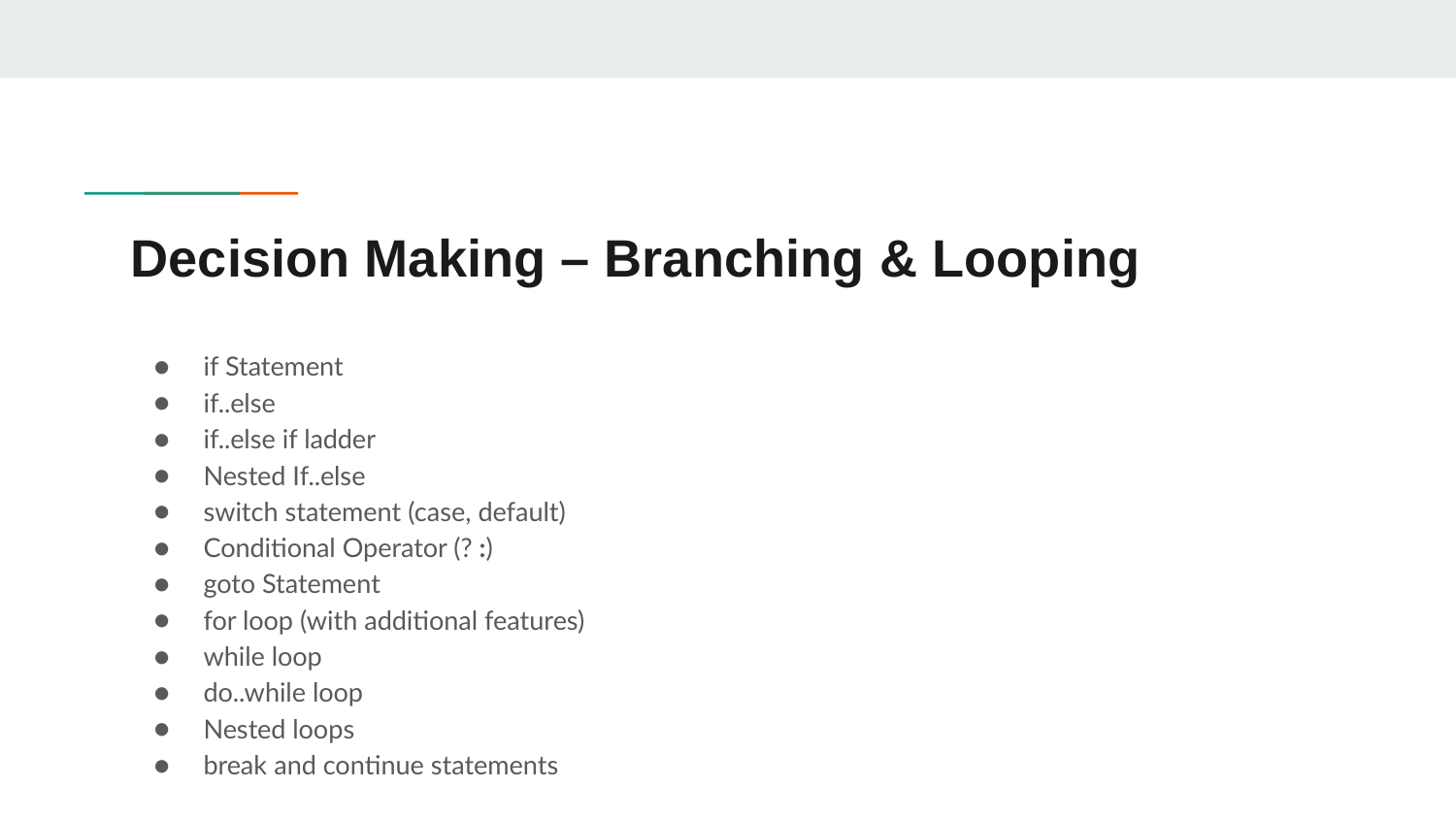

# Decision Making – Branching & Looping
if Statement
if..else
if..else if ladder
Nested If..else
switch statement (case, default)
Conditional Operator (? :)
goto Statement
for loop (with additional features)
while loop
do..while loop
Nested loops
break and continue statements